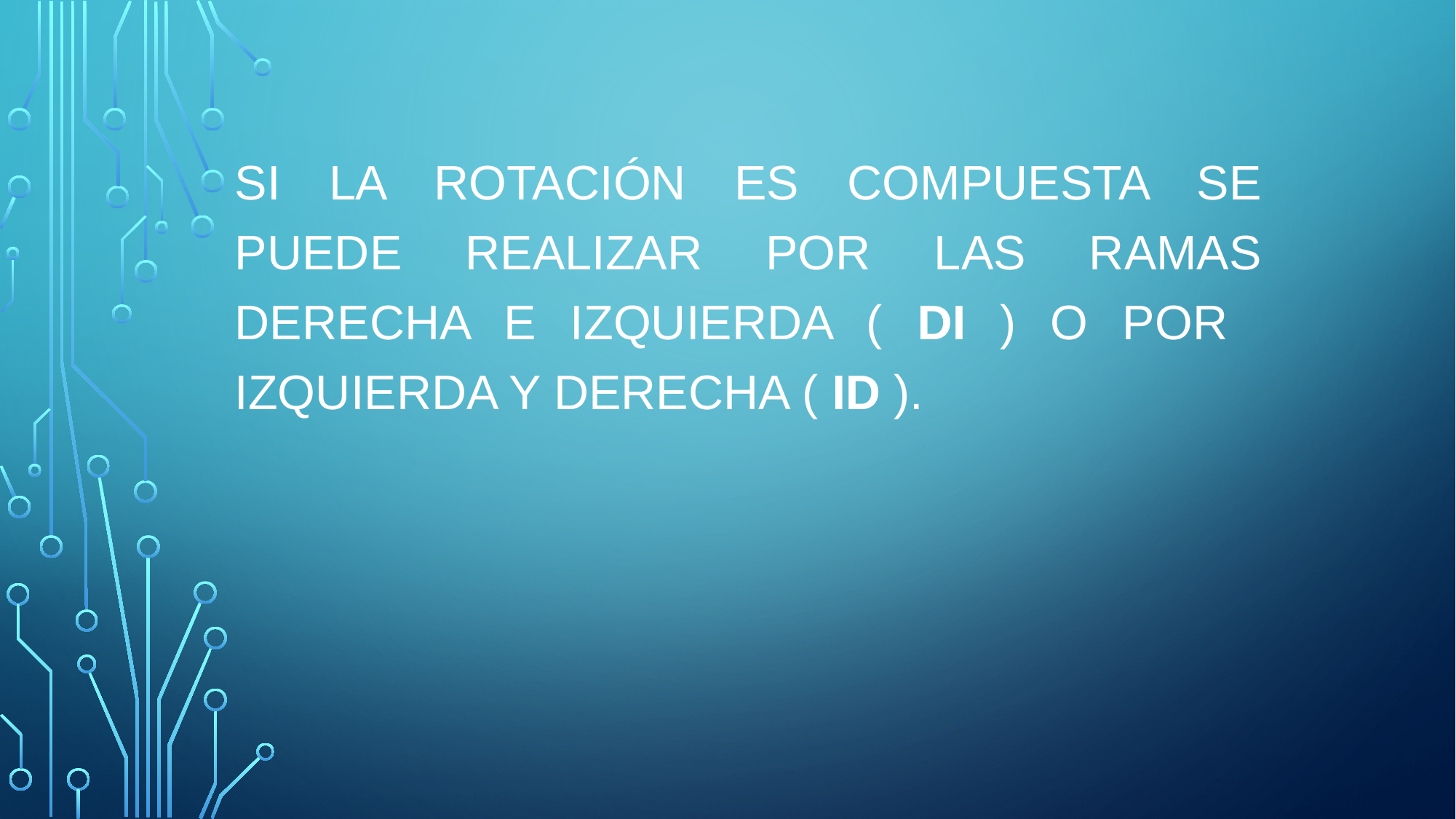

Si la rotación es compuesta se puede realizar por las ramas derecha e izquierda ( di ) o por  izquierda y derecha ( Id ).
# restructuración del Árbol balanceado